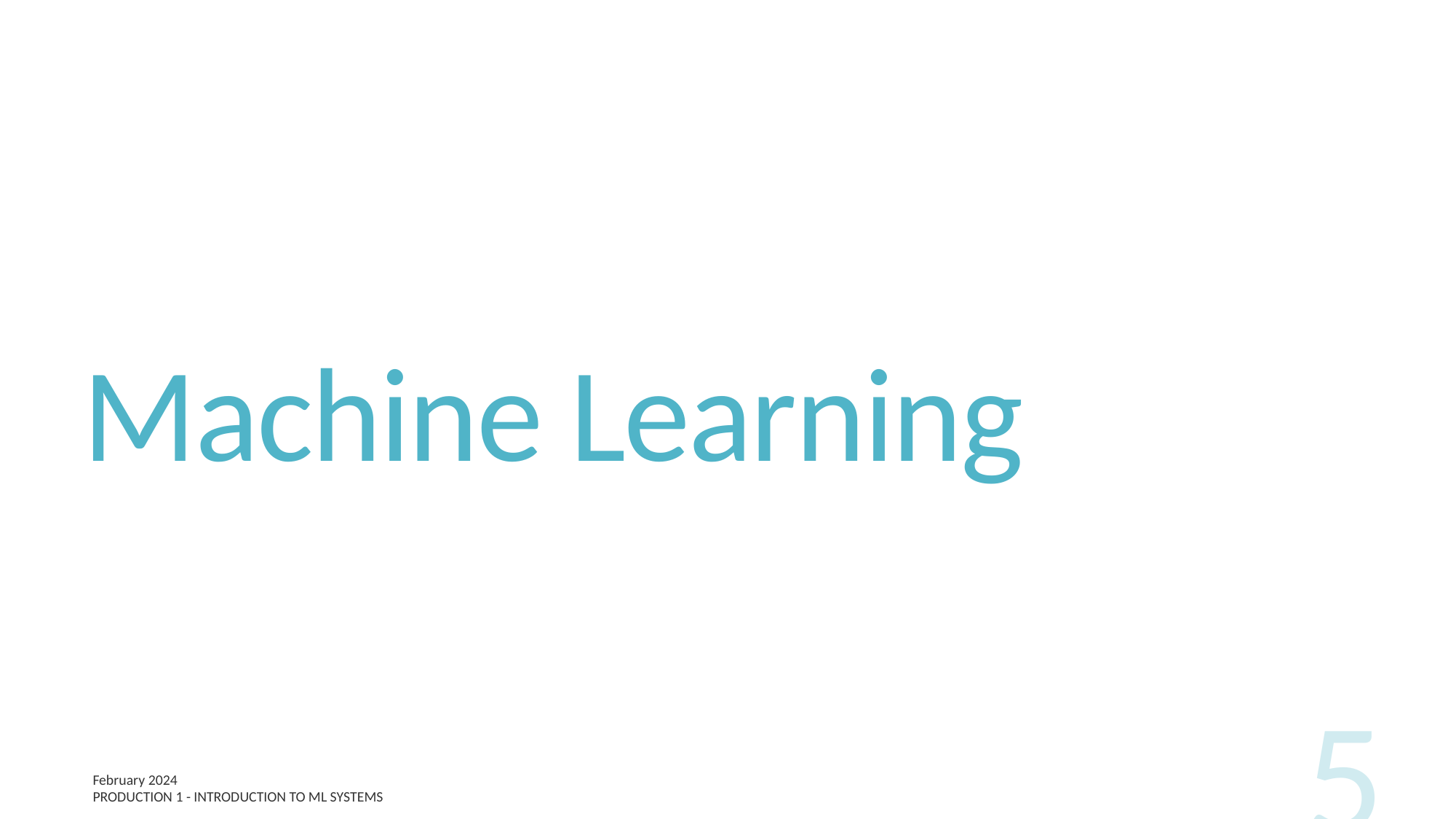

# Machine Learning
5
February 2024
Production 1 - Introduction to ML Systems